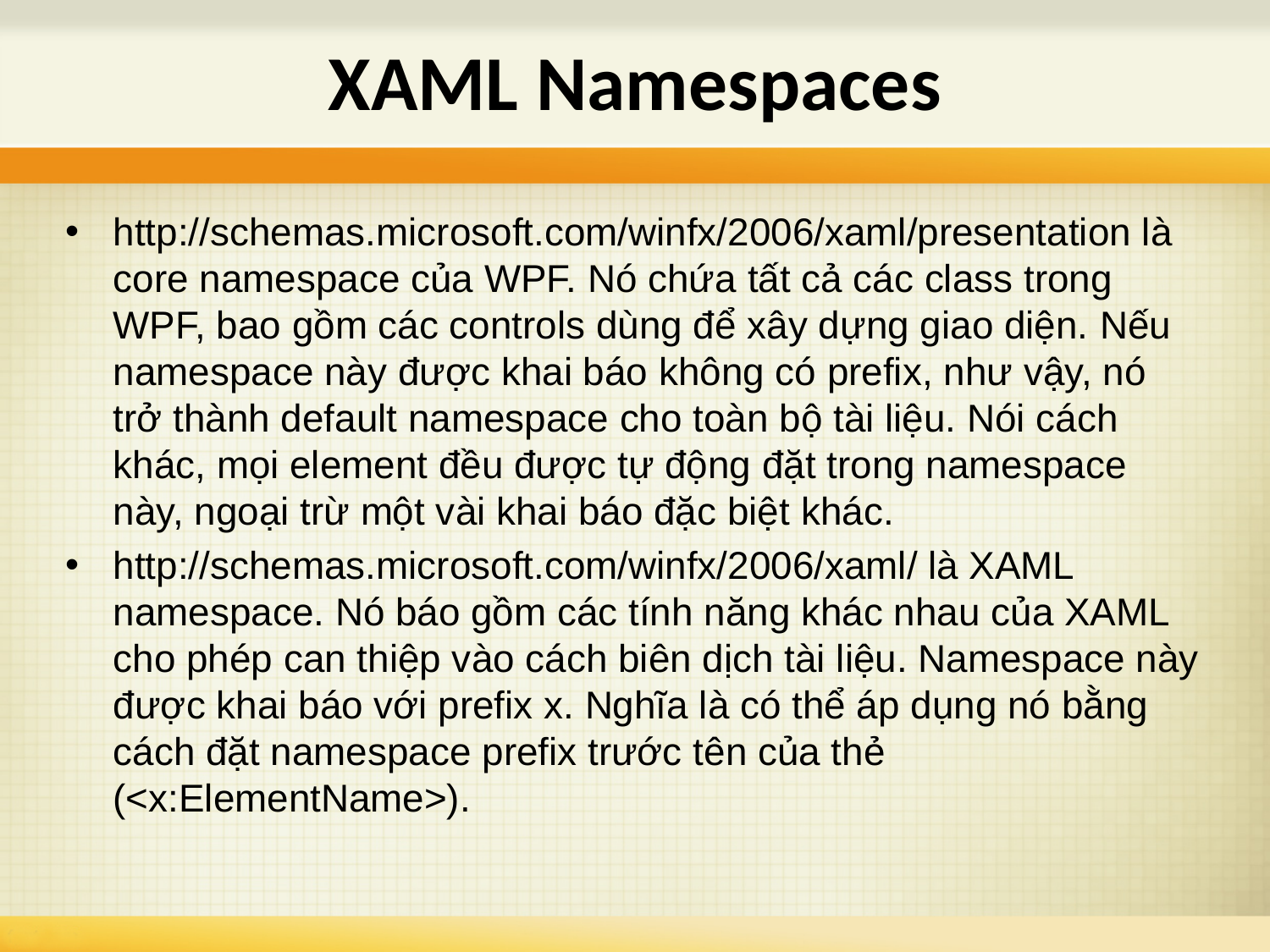

# XAML Namespaces
http://schemas.microsoft.com/winfx/2006/xaml/presentation là core namespace của WPF. Nó chứa tất cả các class trong WPF, bao gồm các controls dùng để xây dựng giao diện. Nếu namespace này được khai báo không có prefix, như vậy, nó trở thành default namespace cho toàn bộ tài liệu. Nói cách khác, mọi element đều được tự động đặt trong namespace này, ngoại trừ một vài khai báo đặc biệt khác.
http://schemas.microsoft.com/winfx/2006/xaml/ là XAML namespace. Nó báo gồm các tính năng khác nhau của XAML cho phép can thiệp vào cách biên dịch tài liệu. Namespace này được khai báo với prefix x. Nghĩa là có thể áp dụng nó bằng cách đặt namespace prefix trước tên của thẻ (<x:ElementName>).